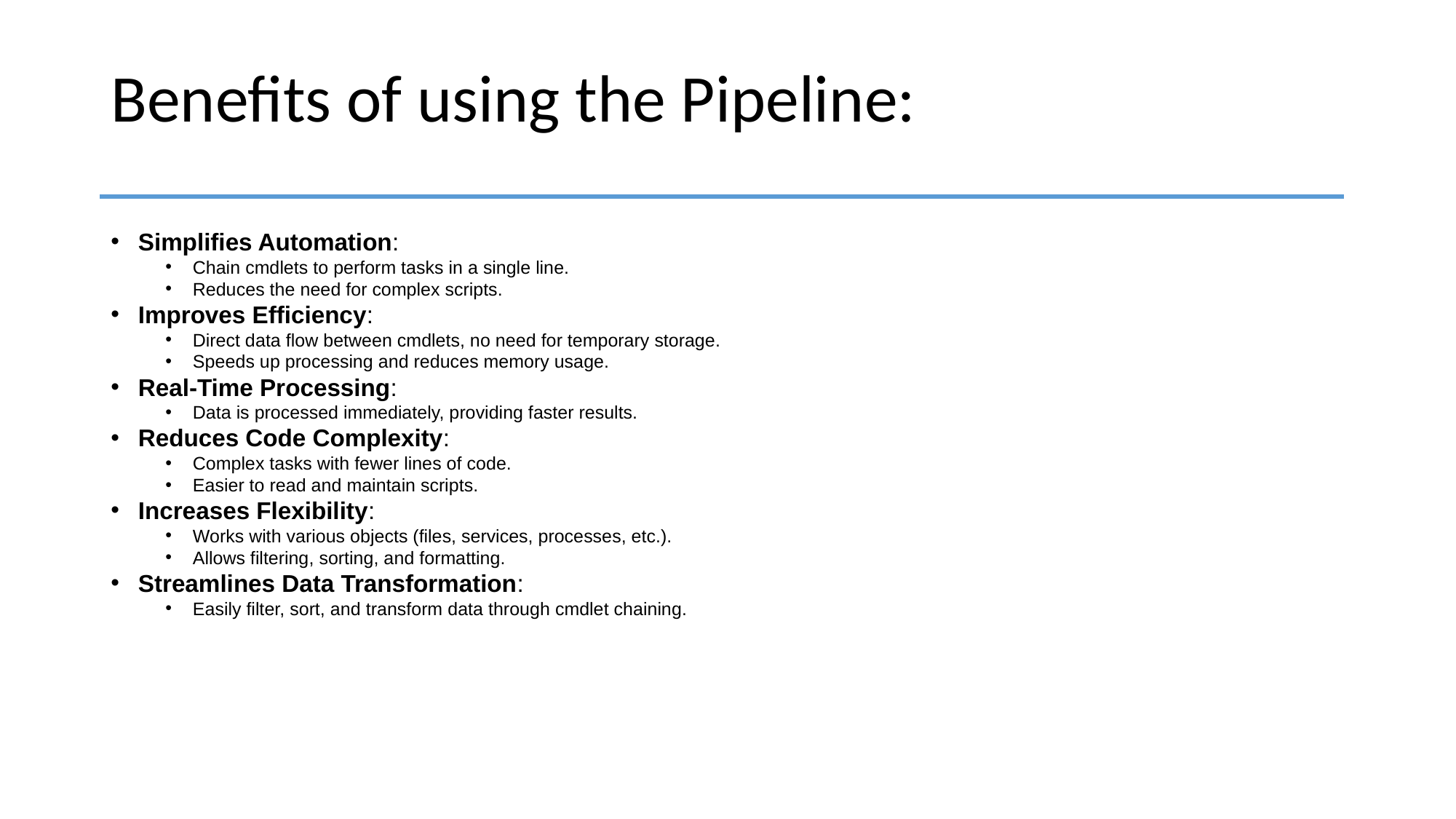

# Benefits of using the Pipeline:
Simplifies Automation:
Chain cmdlets to perform tasks in a single line.
Reduces the need for complex scripts.
Improves Efficiency:
Direct data flow between cmdlets, no need for temporary storage.
Speeds up processing and reduces memory usage.
Real-Time Processing:
Data is processed immediately, providing faster results.
Reduces Code Complexity:
Complex tasks with fewer lines of code.
Easier to read and maintain scripts.
Increases Flexibility:
Works with various objects (files, services, processes, etc.).
Allows filtering, sorting, and formatting.
Streamlines Data Transformation:
Easily filter, sort, and transform data through cmdlet chaining.